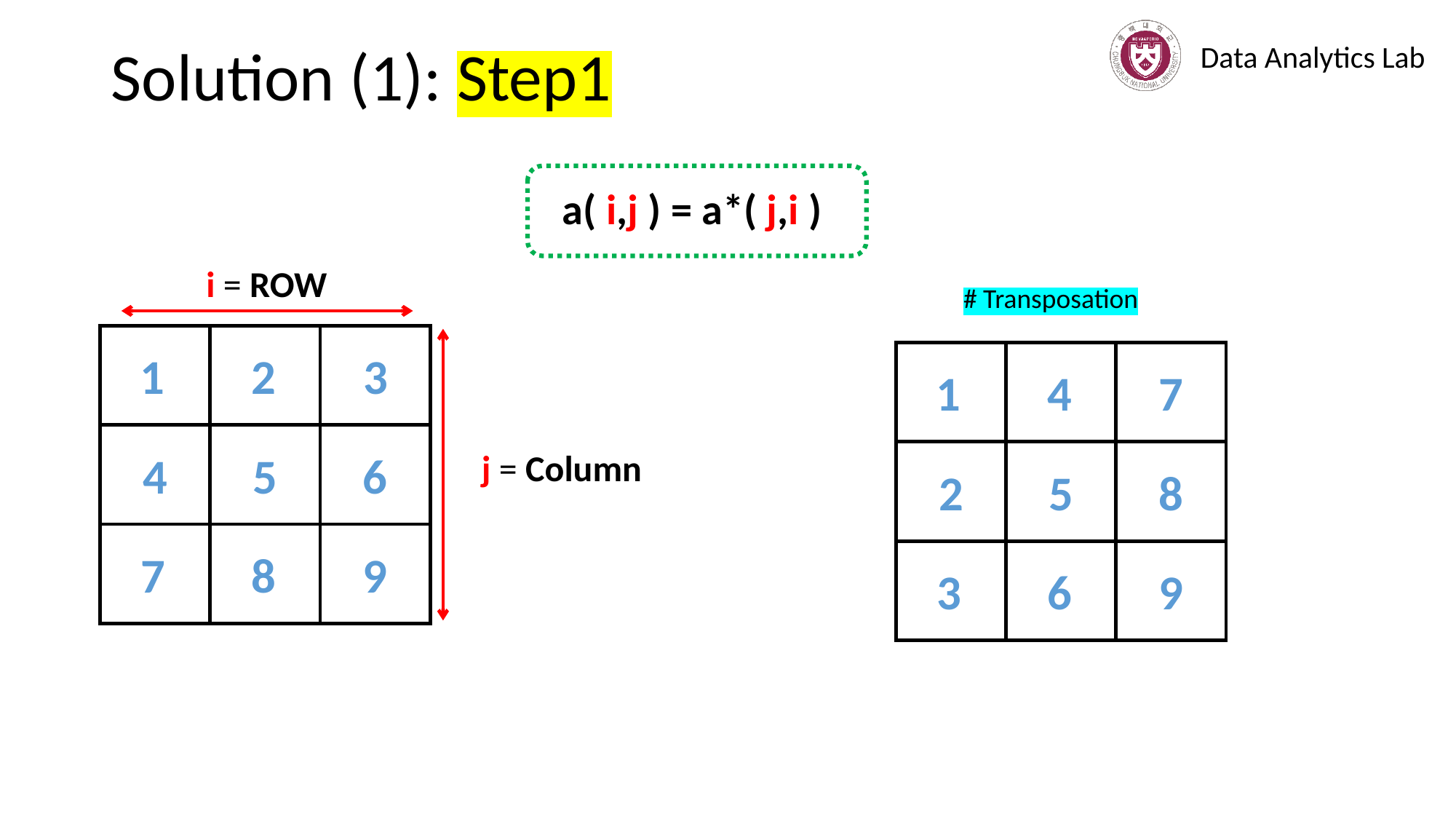

# Solution (1): Step1

a( i,j ) = a*( j,i )
i = ROW
# Transposation

1
4
7
2
5
8
3
6
9

1
2
3
4
5
6
7
8
9
j = Column